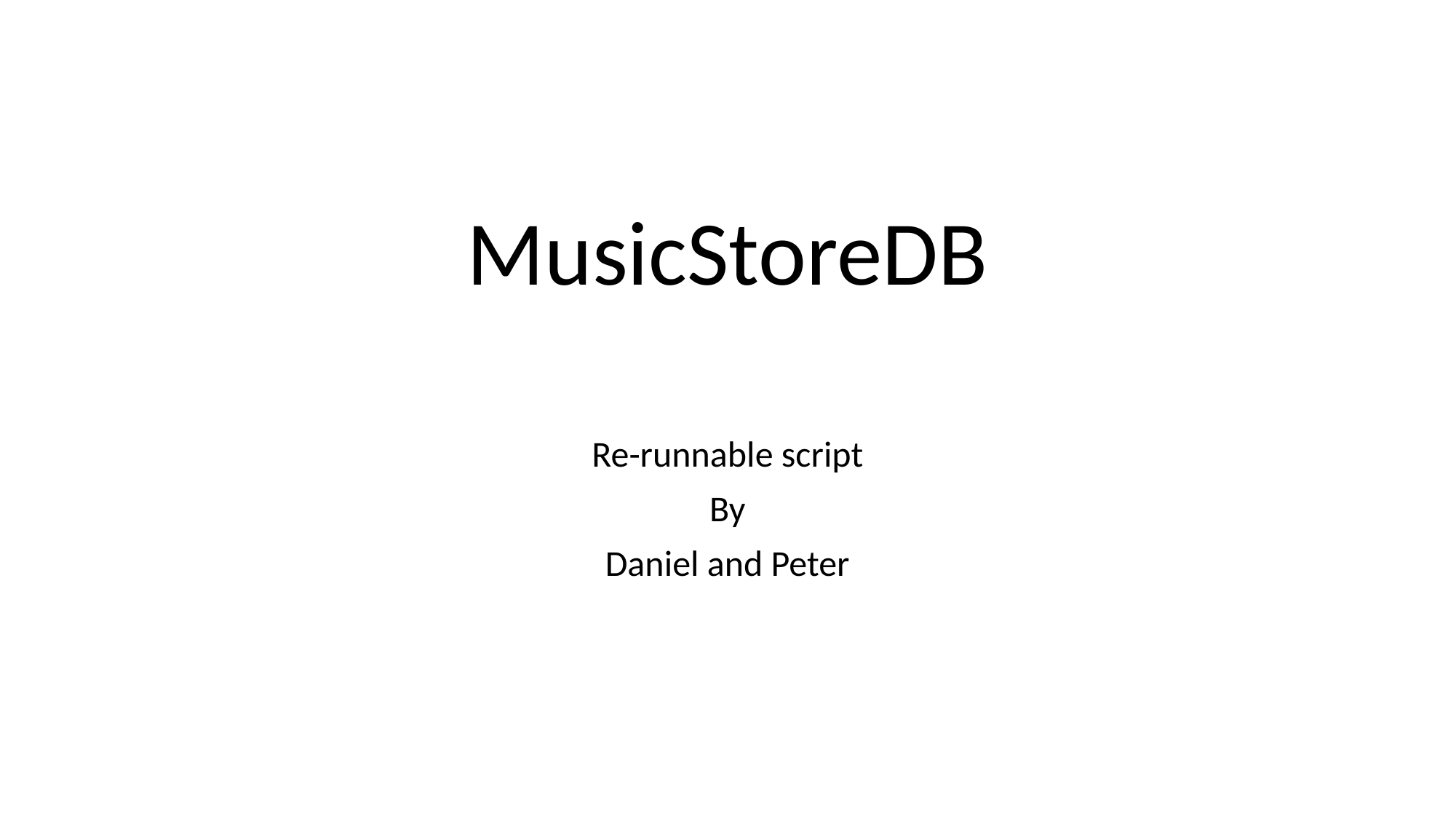

# MusicStoreDB
Re-runnable script
By
Daniel and Peter